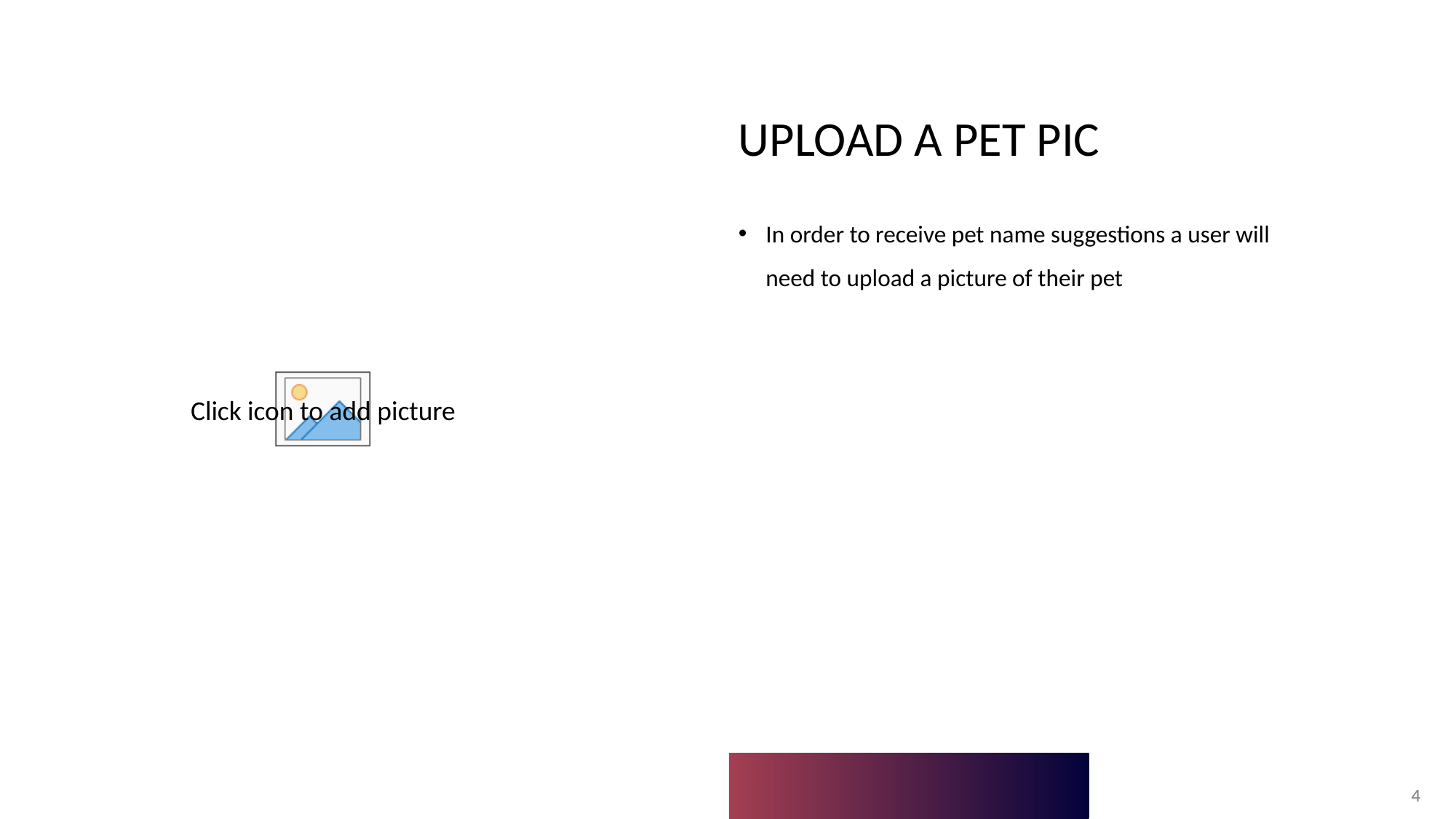

# Upload a pet pic
In order to receive pet name suggestions a user will need to upload a picture of their pet

4